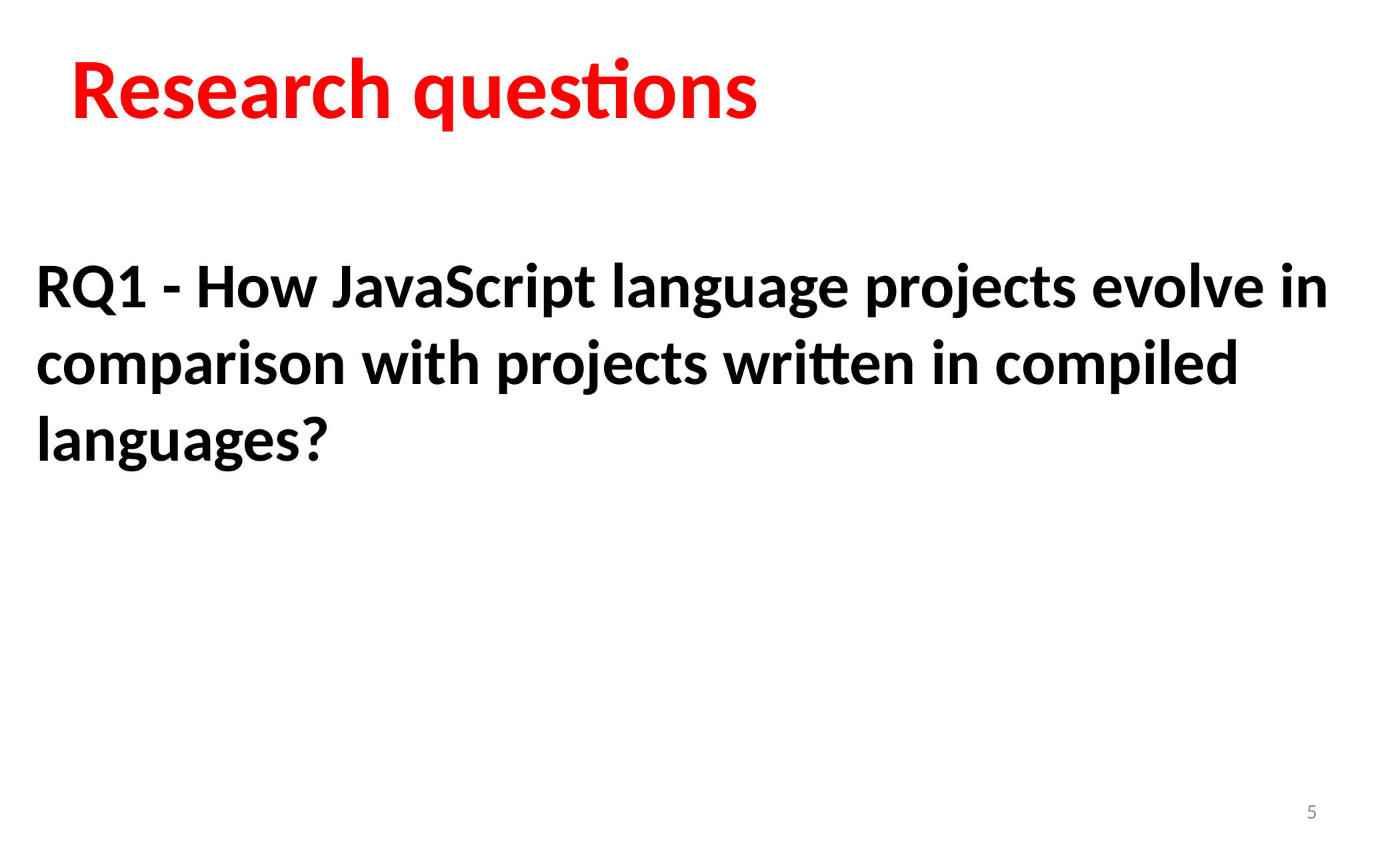

# Research questions

RQ1 - How JavaScript language projects evolve in comparison with projects written in compiled languages?

5